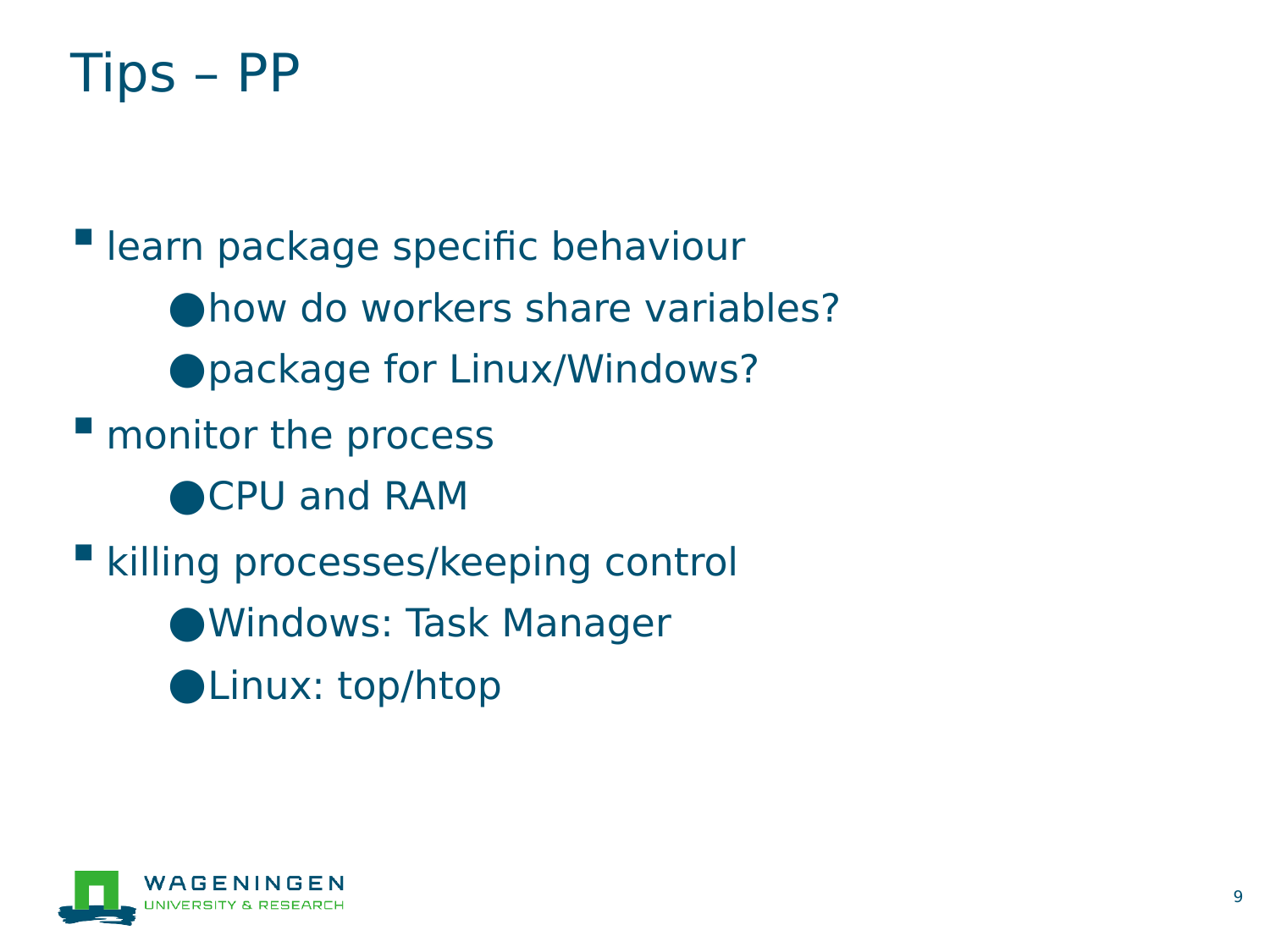

# Tips – PP
learn package specific behaviour
how do workers share variables?
package for Linux/Windows?
monitor the process
CPU and RAM
killing processes/keeping control
Windows: Task Manager
Linux: top/htop

9